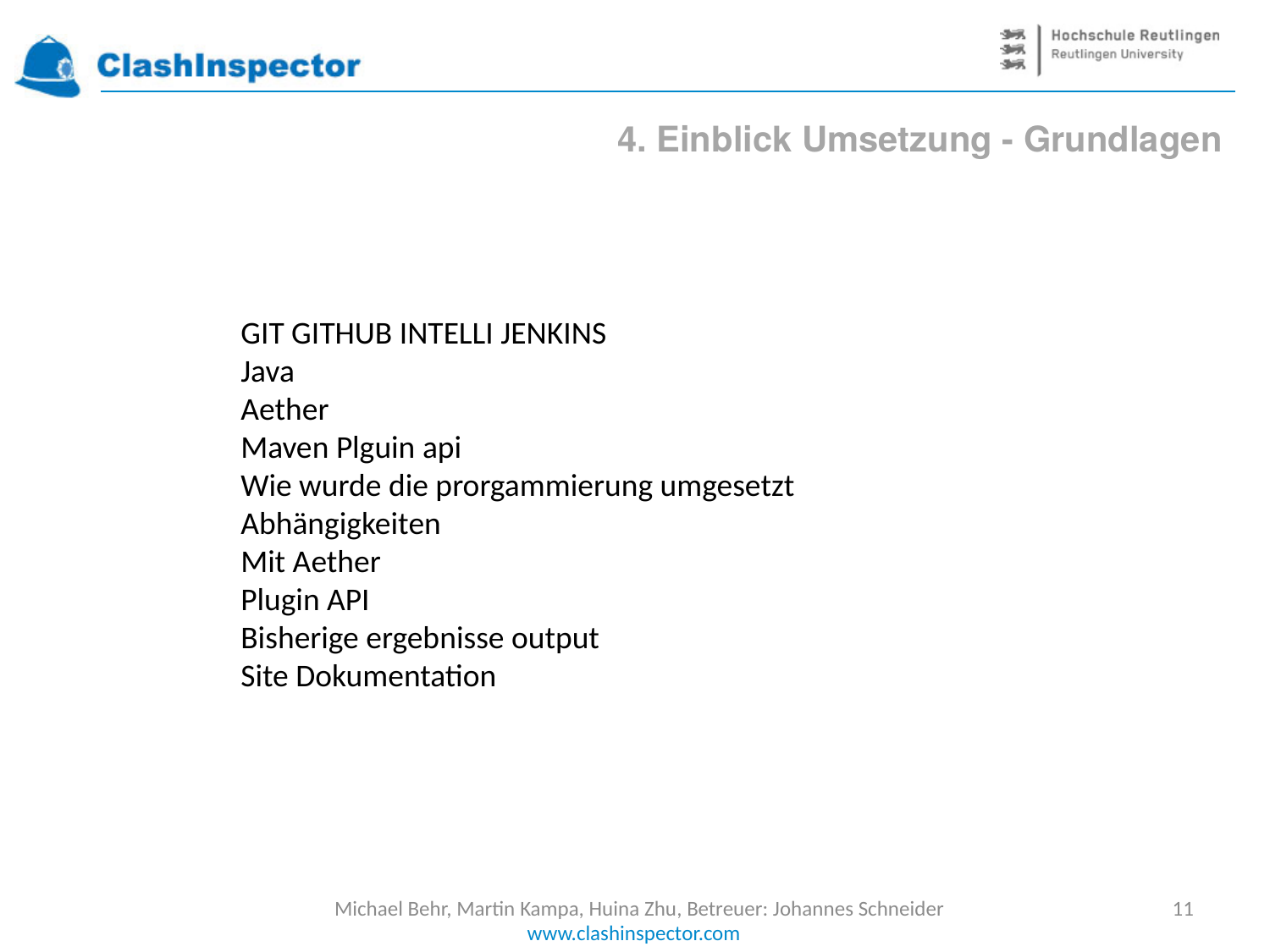

4. Einblick Umsetzung - Grundlagen
GIT GITHUB INTELLI JENKINS
Java
Aether
Maven Plguin api
Wie wurde die prorgammierung umgesetzt
Abhängigkeiten
Mit Aether
Plugin API
Bisherige ergebnisse output
Site Dokumentation

Michael Behr, Martin Kampa, Huina Zhu, Betreuer: Johannes Schneider
11